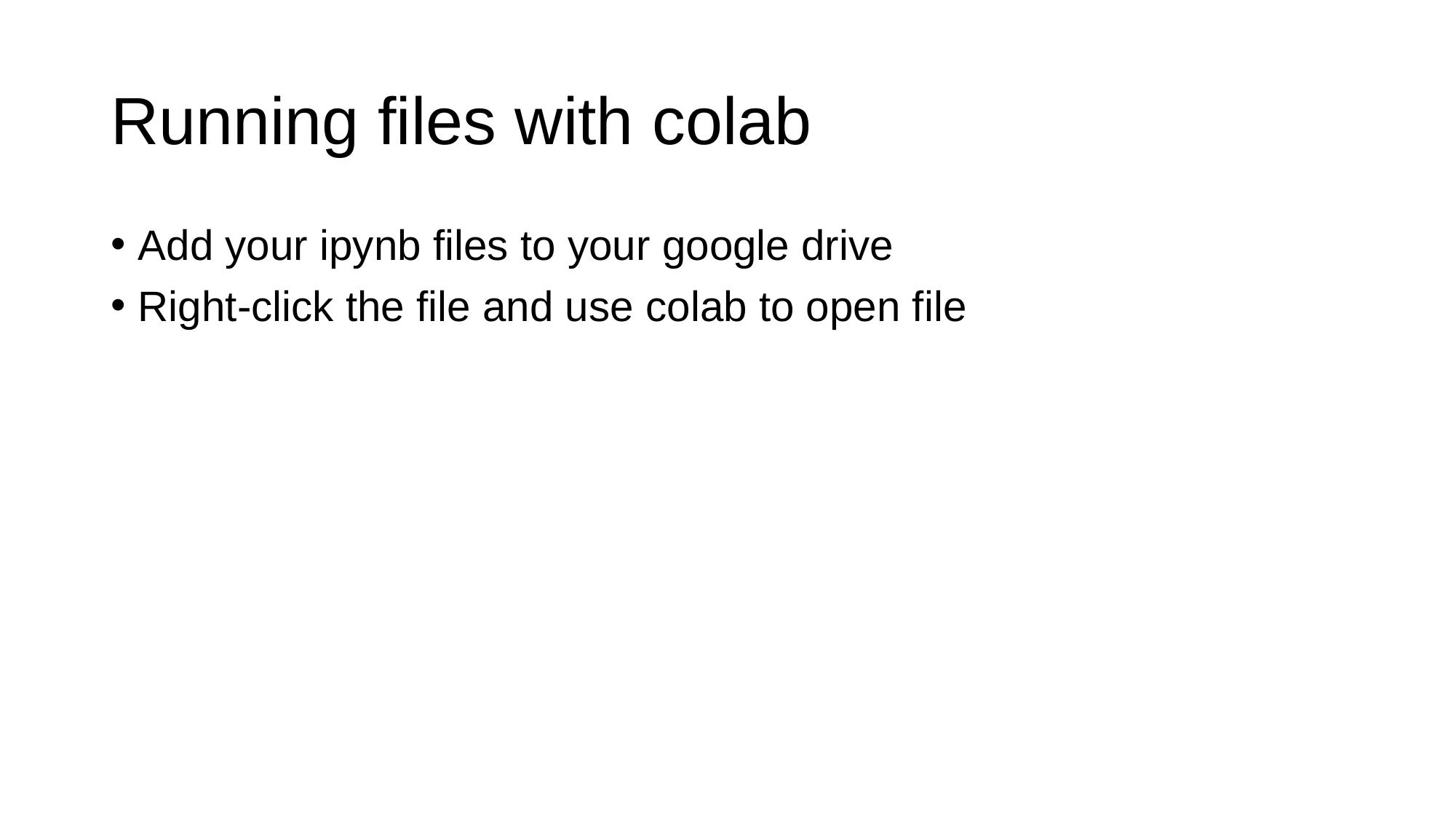

# Running files with colab
Add your ipynb files to your google drive
Right-click the file and use colab to open file